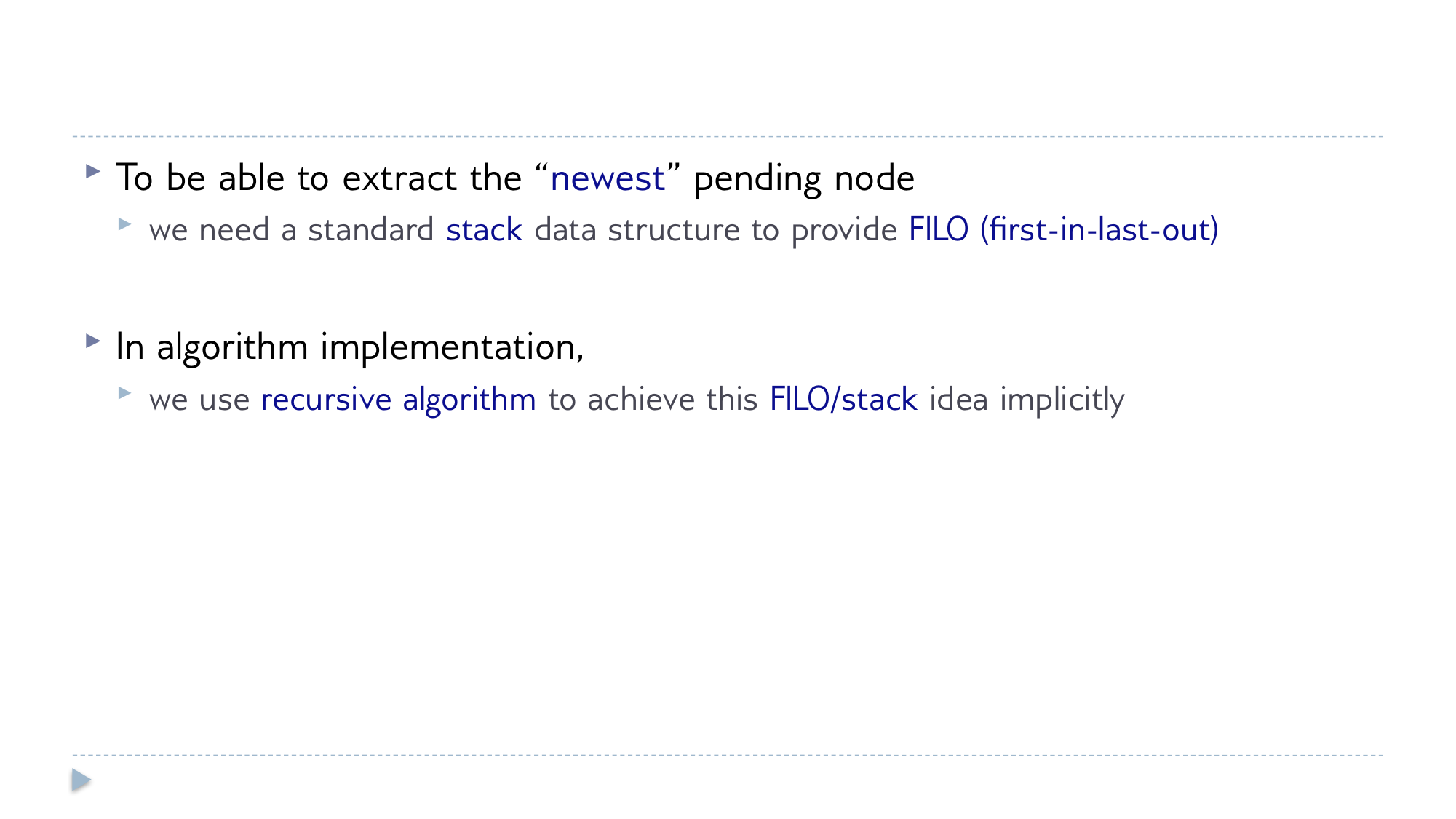

#
To be able to extract the “newest” pending node
we need a standard stack data structure to provide FILO (first-in-last-out)

In algorithm implementation,
we use recursive algorithm to achieve this FILO/stack idea implicitly